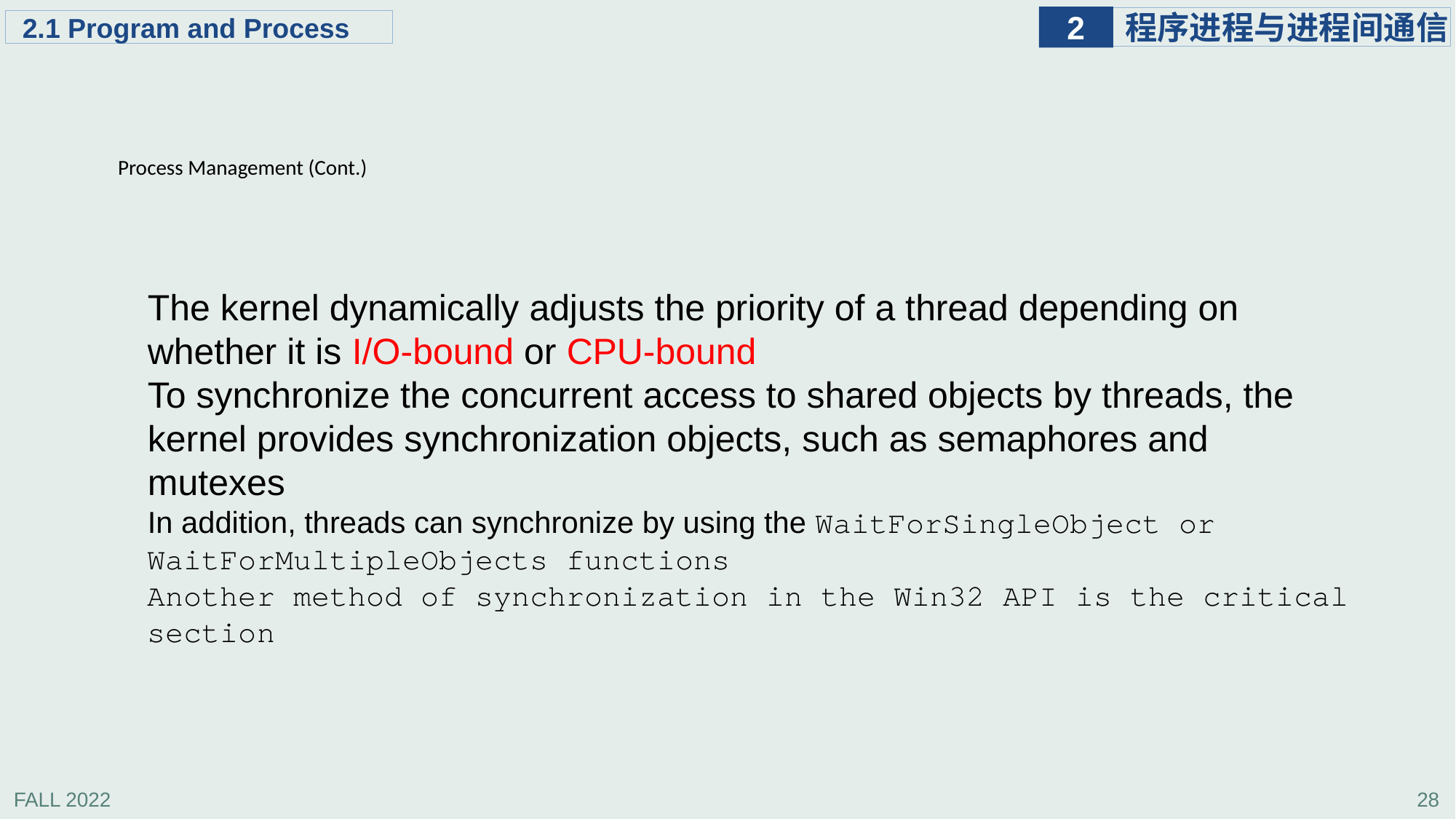

Process Management (Cont.)
The kernel dynamically adjusts the priority of a thread depending on whether it is I/O-bound or CPU-bound
To synchronize the concurrent access to shared objects by threads, the kernel provides synchronization objects, such as semaphores and mutexes
In addition, threads can synchronize by using the WaitForSingleObject or WaitForMultipleObjects functions
Another method of synchronization in the Win32 API is the critical section